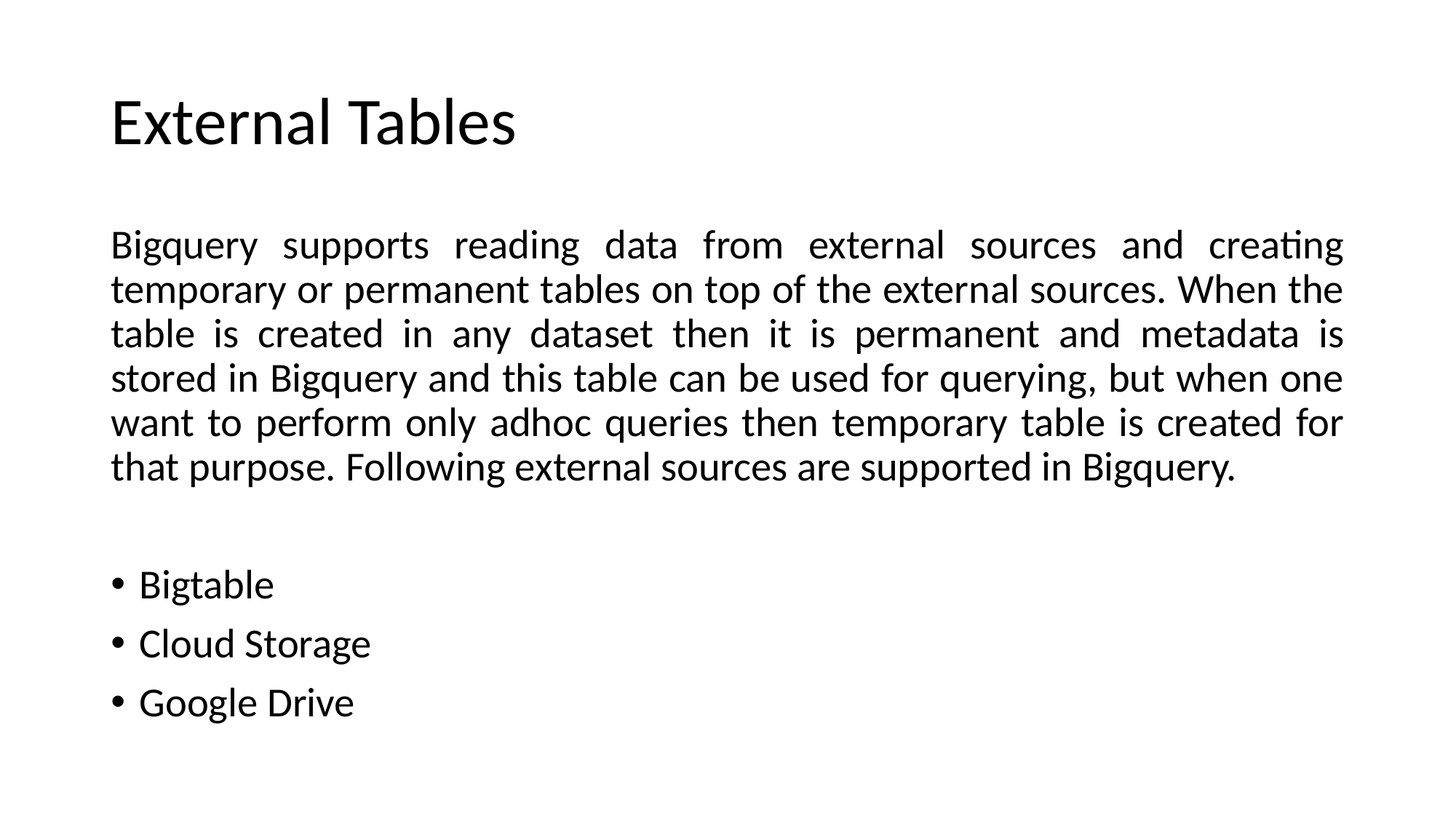

# External Tables
Bigquery supports reading data from external sources and creating temporary or permanent tables on top of the external sources. When the table is created in any dataset then it is permanent and metadata is stored in Bigquery and this table can be used for querying, but when one want to perform only adhoc queries then temporary table is created for that purpose. Following external sources are supported in Bigquery.

Bigtable
Cloud Storage
Google Drive